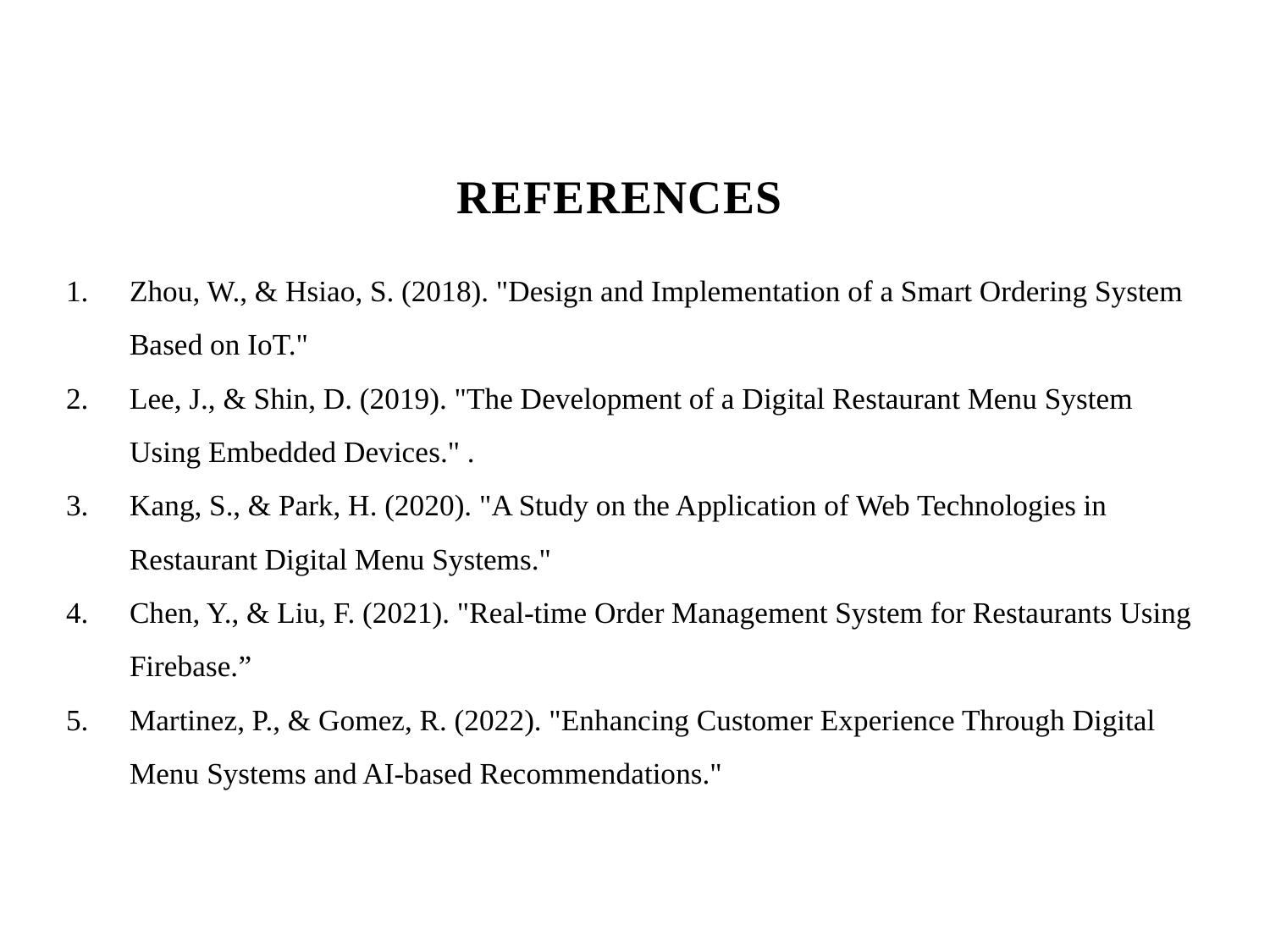

# REFERENCES
Zhou, W., & Hsiao, S. (2018). "Design and Implementation of a Smart Ordering System Based on IoT."
Lee, J., & Shin, D. (2019). "The Development of a Digital Restaurant Menu System Using Embedded Devices." .
Kang, S., & Park, H. (2020). "A Study on the Application of Web Technologies in Restaurant Digital Menu Systems."
Chen, Y., & Liu, F. (2021). "Real-time Order Management System for Restaurants Using Firebase.”
Martinez, P., & Gomez, R. (2022). "Enhancing Customer Experience Through Digital Menu Systems and AI-based Recommendations."